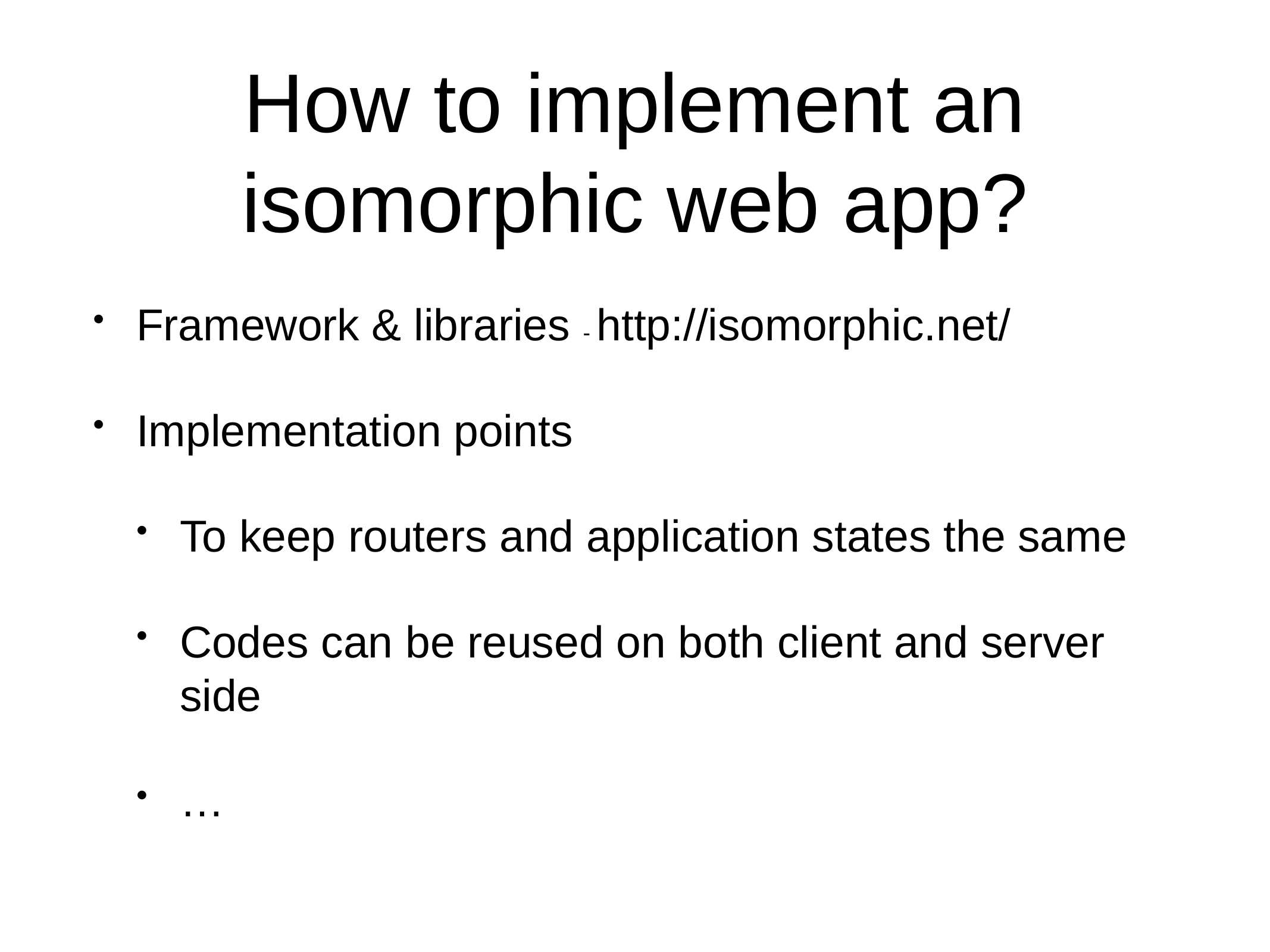

# How to implement an isomorphic web app?
Framework & libraries - http://isomorphic.net/
Implementation points
To keep routers and application states the same
Codes can be reused on both client and server side
…